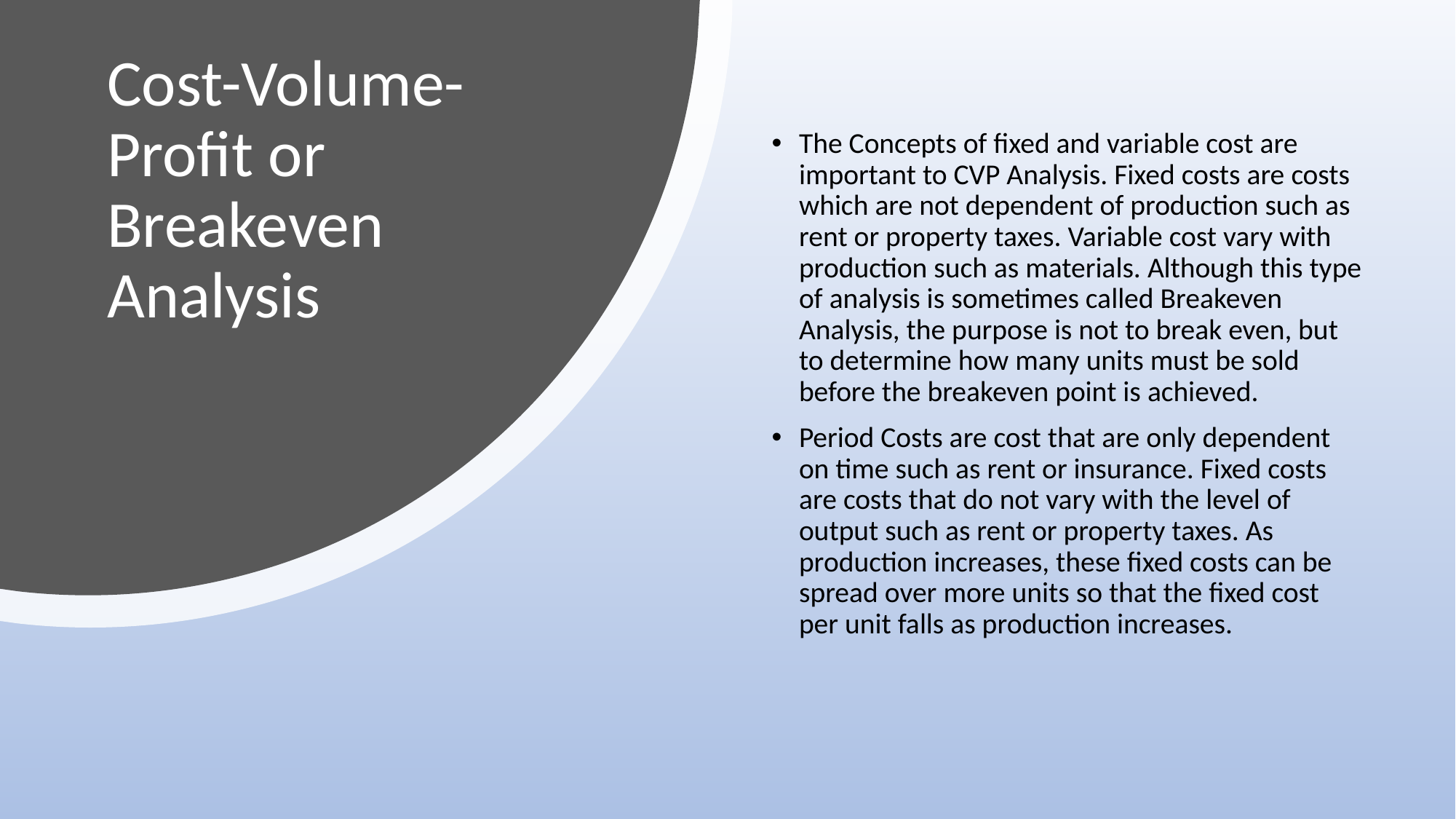

# Cost-Volume-Profit or Breakeven Analysis
The Concepts of fixed and variable cost are important to CVP Analysis. Fixed costs are costs which are not dependent of production such as rent or property taxes. Variable cost vary with production such as materials. Although this type of analysis is sometimes called Breakeven Analysis, the purpose is not to break even, but to determine how many units must be sold before the breakeven point is achieved.
Period Costs are cost that are only dependent on time such as rent or insurance. Fixed costs are costs that do not vary with the level of output such as rent or property taxes. As production increases, these fixed costs can be spread over more units so that the fixed cost per unit falls as production increases.